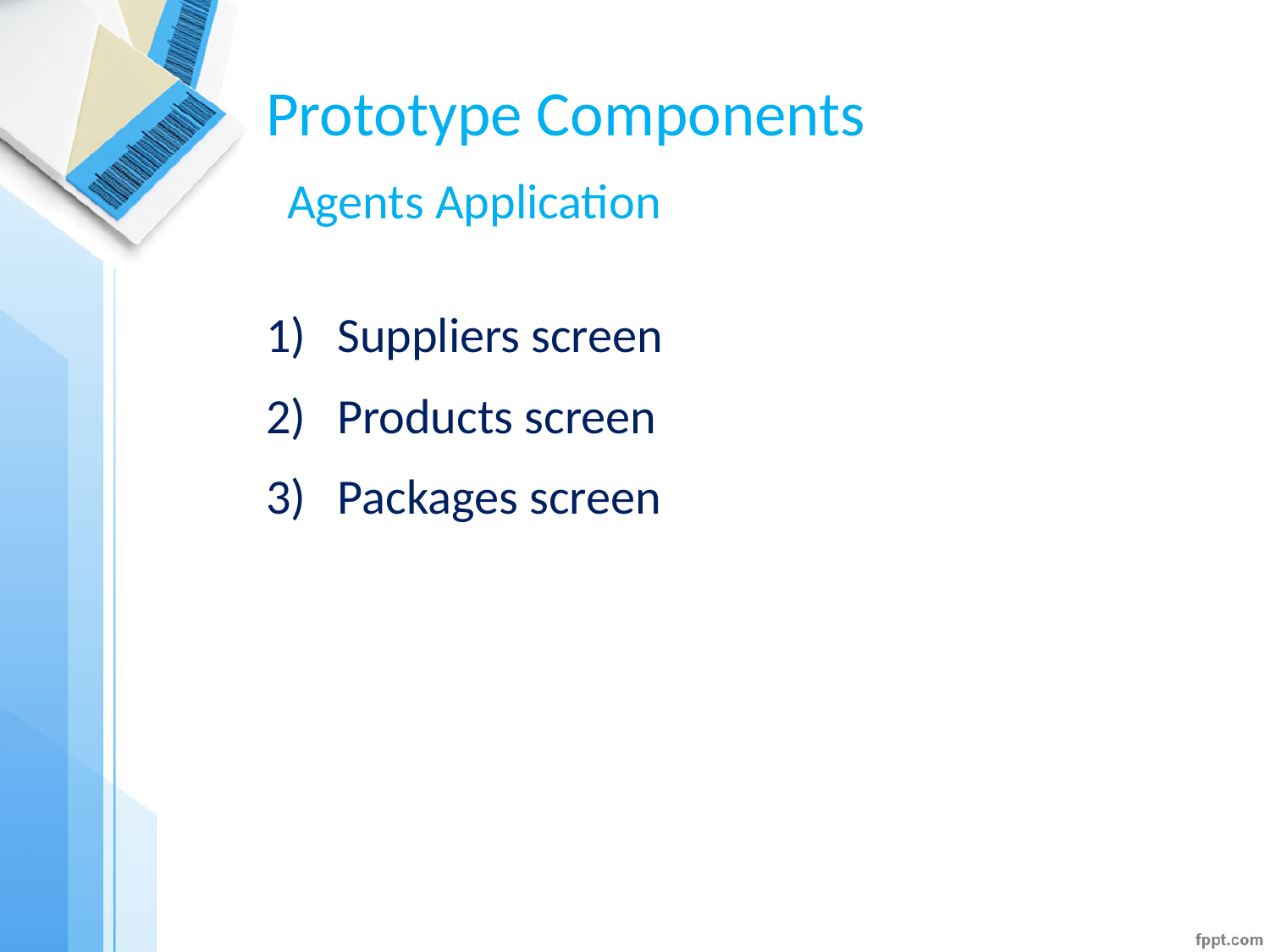

# Prototype Components
Agents Application
Suppliers screen
Products screen
Packages screen